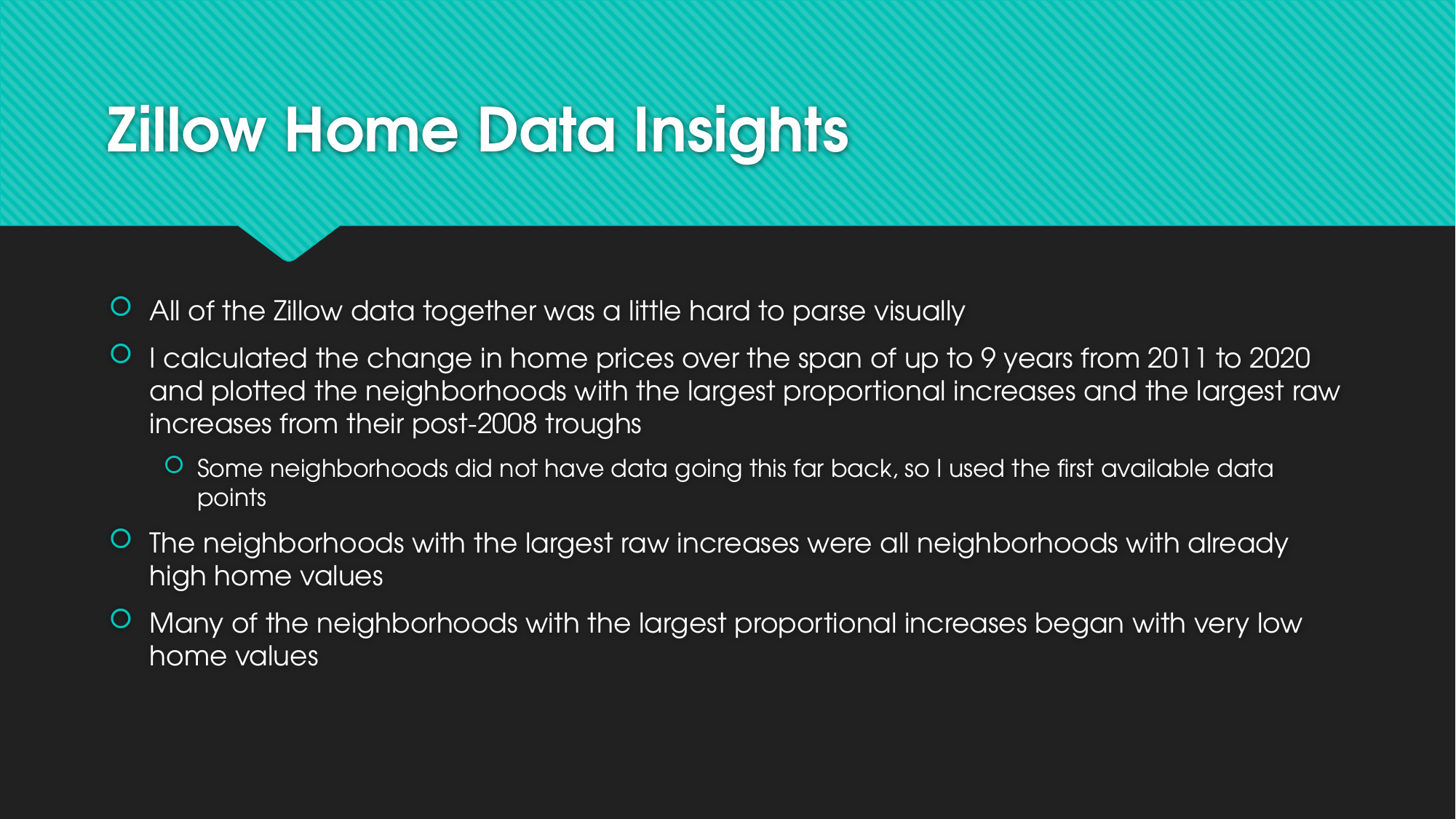

# Zillow Home Data Insights
All of the Zillow data together was a little hard to parse visually
I calculated the change in home prices over the span of up to 9 years from 2011 to 2020 and plotted the neighborhoods with the largest proportional increases and the largest raw increases from their post-2008 troughs
Some neighborhoods did not have data going this far back, so I used the first available data points
The neighborhoods with the largest raw increases were all neighborhoods with already high home values
Many of the neighborhoods with the largest proportional increases began with very low home values